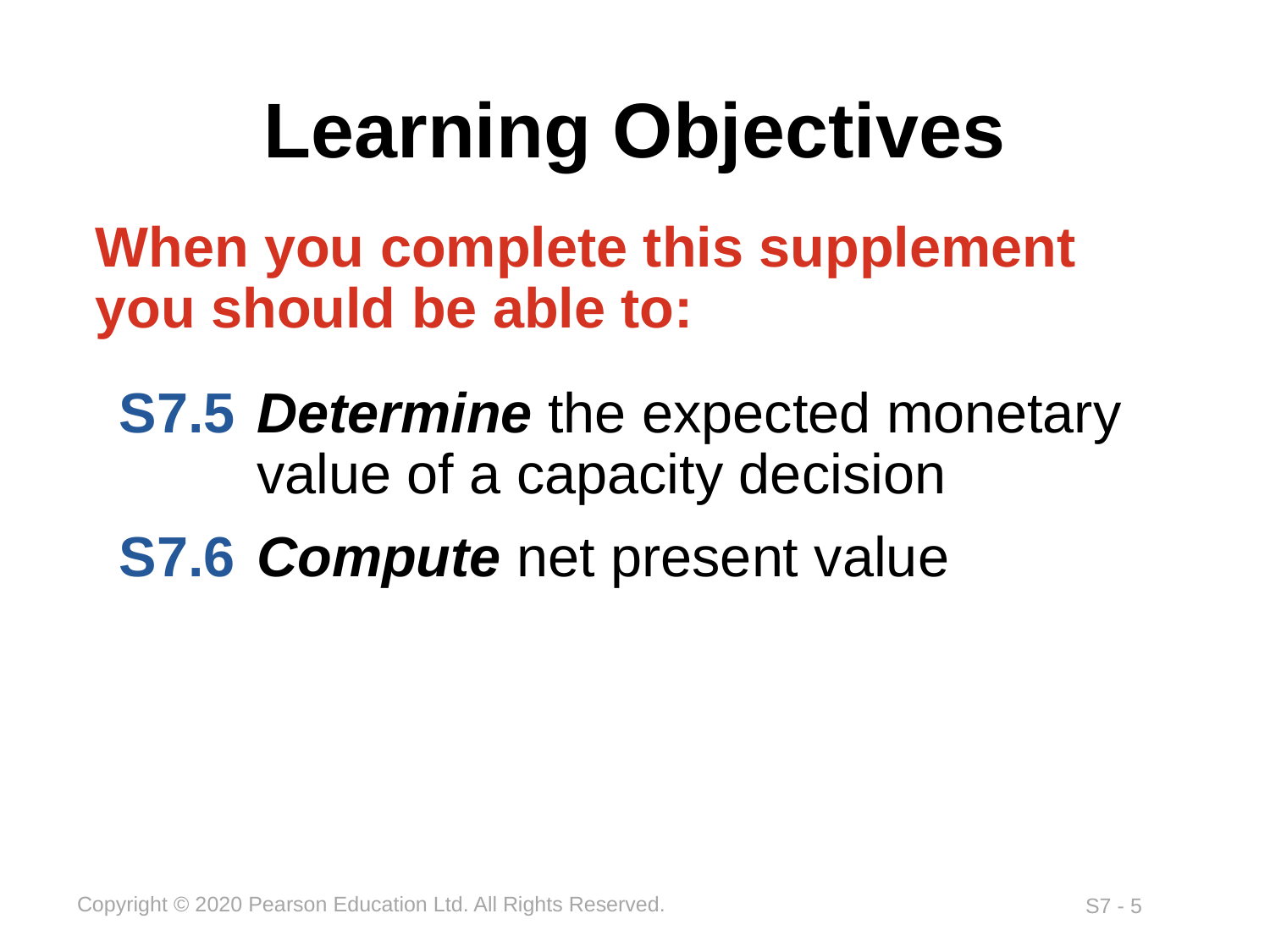

# Learning Objectives
When you complete this supplement you should be able to:
S7.5	Determine the expected monetary value of a capacity decision
S7.6	Compute net present value